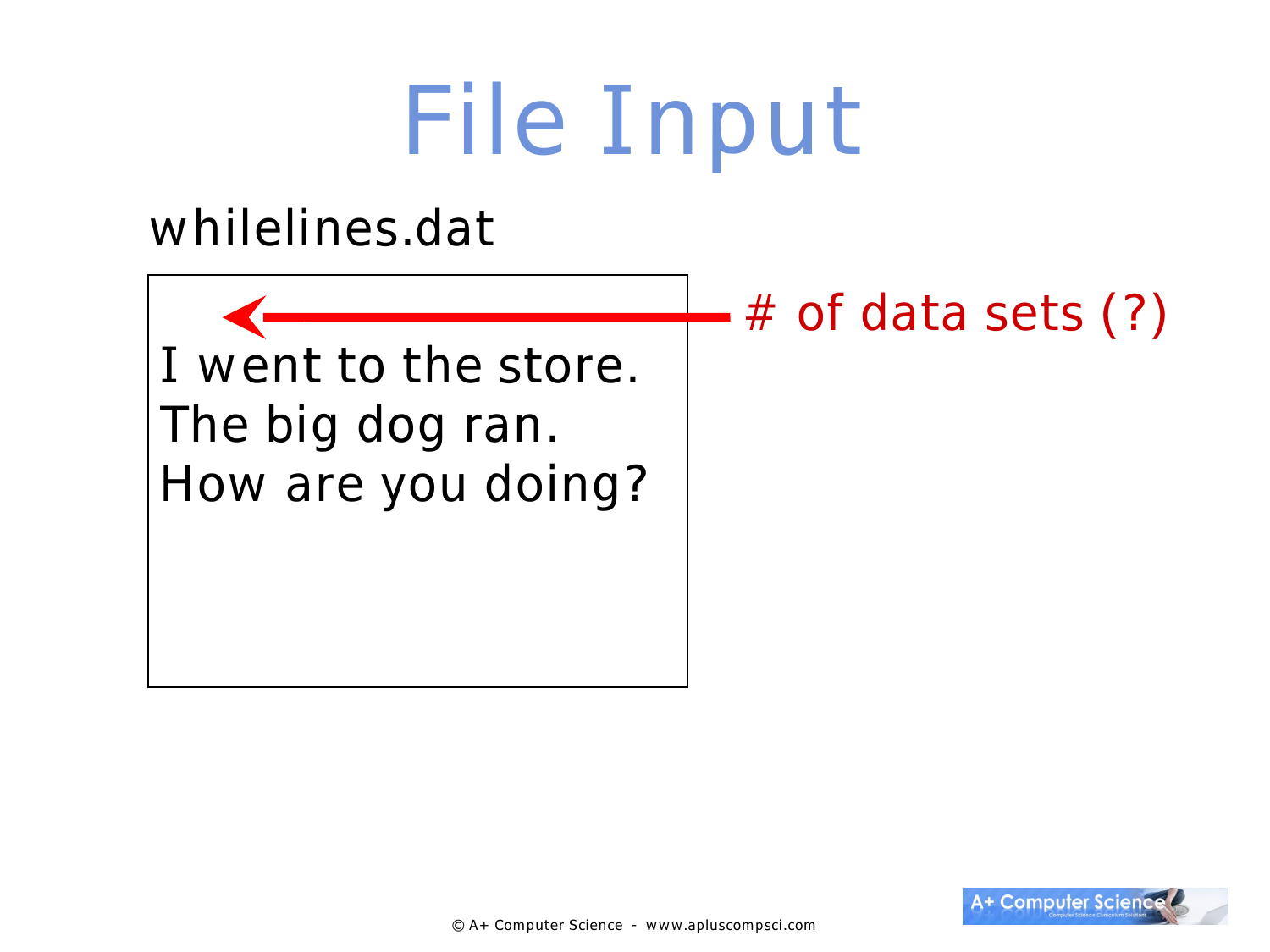

File Input
whilelines.dat
I went to the store.
The big dog ran.
How are you doing?

# of data sets (?)

© A+ Computer Science  -  www.apluscompsci.com